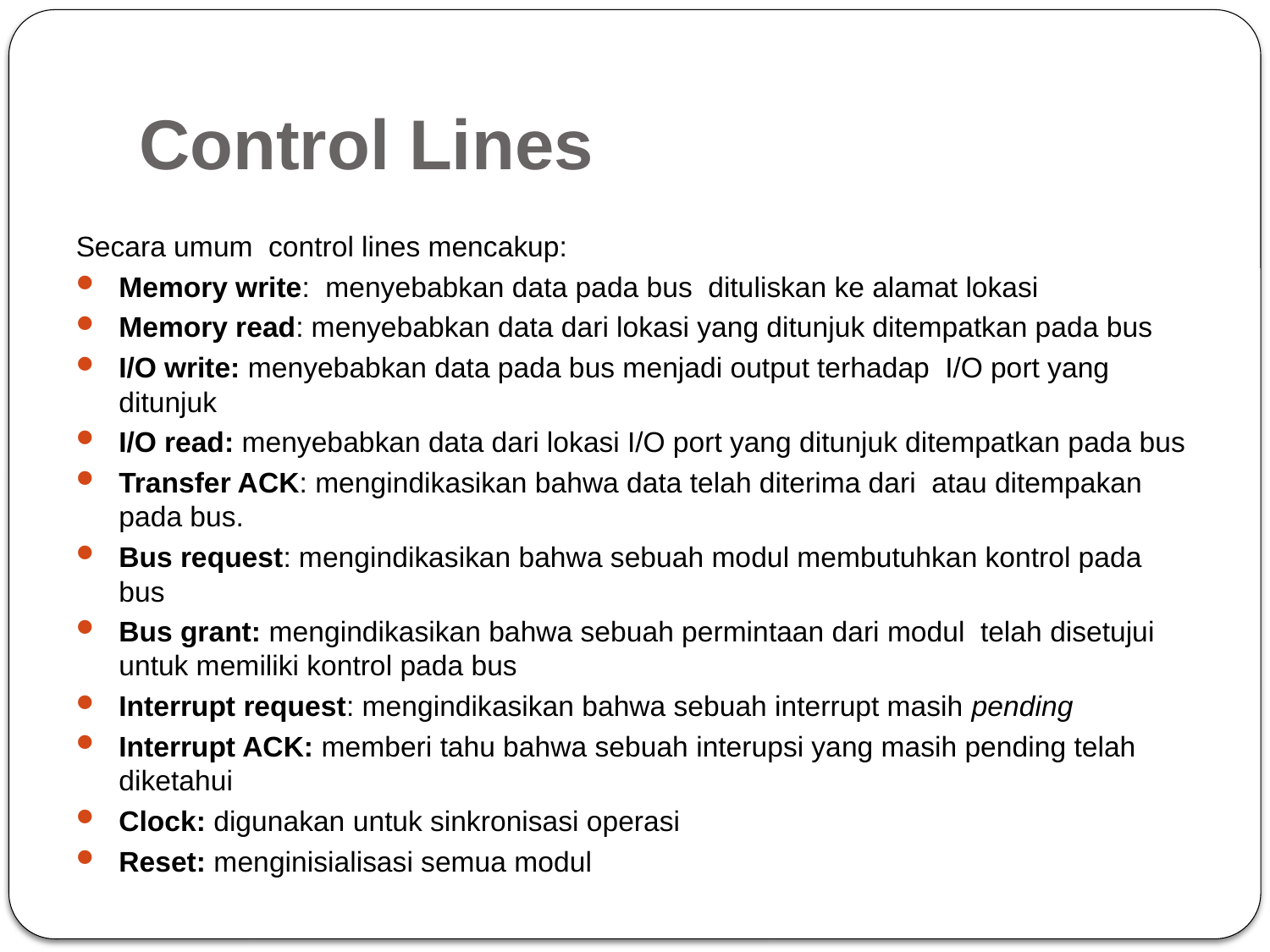

# Control Lines
Secara umum  control lines mencakup:
Memory write:  menyebabkan data pada bus  dituliskan ke alamat lokasi
Memory read: menyebabkan data dari lokasi yang ditunjuk ditempatkan pada bus
I/O write: menyebabkan data pada bus menjadi output terhadap  I/O port yang ditunjuk
I/O read: menyebabkan data dari lokasi I/O port yang ditunjuk ditempatkan pada bus
Transfer ACK: mengindikasikan bahwa data telah diterima dari  atau ditempakan pada bus.
Bus request: mengindikasikan bahwa sebuah modul membutuhkan kontrol pada bus
Bus grant: mengindikasikan bahwa sebuah permintaan dari modul  telah disetujui untuk memiliki kontrol pada bus
Interrupt request: mengindikasikan bahwa sebuah interrupt masih pending
Interrupt ACK: memberi tahu bahwa sebuah interupsi yang masih pending telah diketahui
Clock: digunakan untuk sinkronisasi operasi
Reset: menginisialisasi semua modul